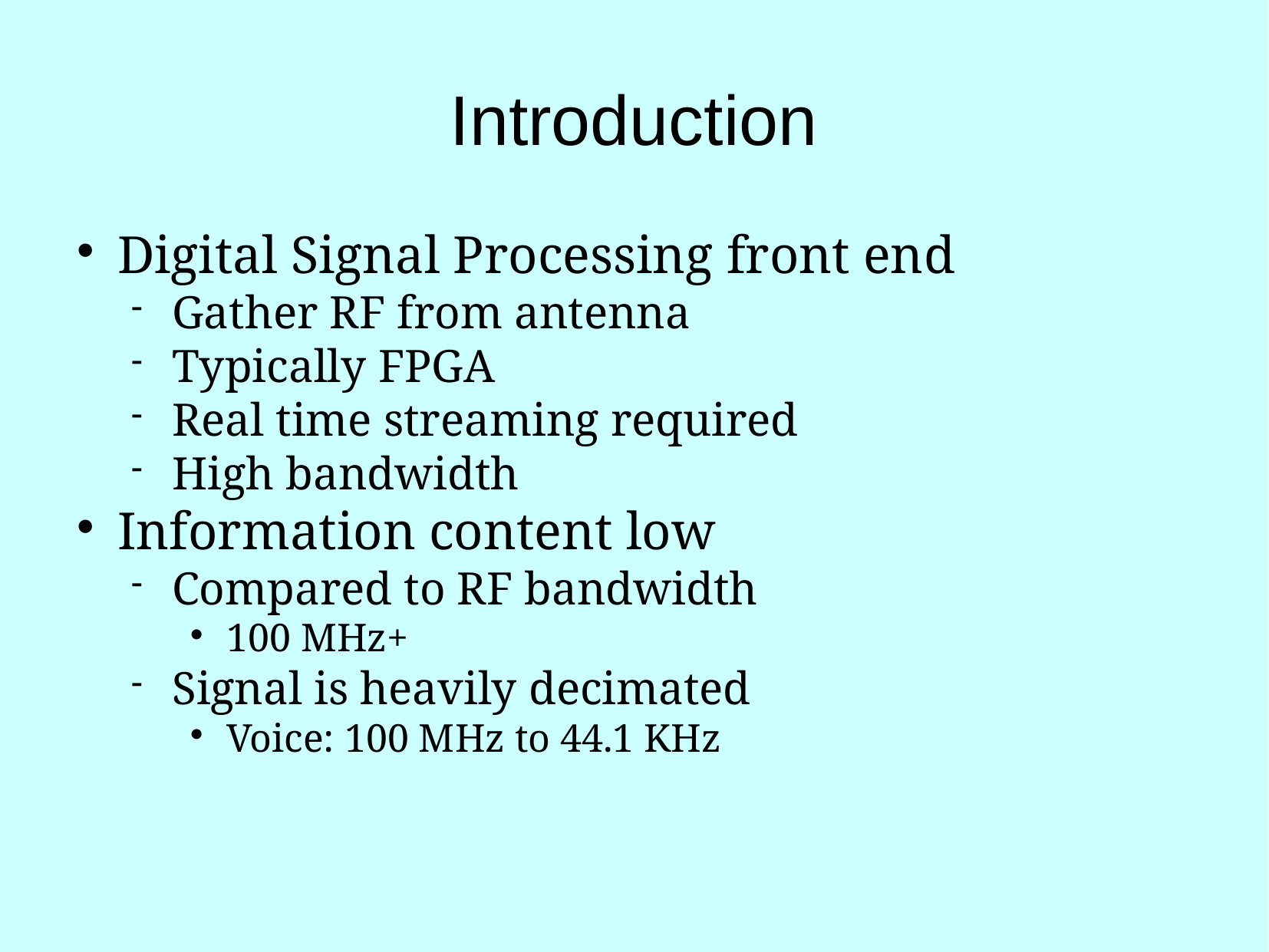

Introduction
Digital Signal Processing front end
Gather RF from antenna
Typically FPGA
Real time streaming required
High bandwidth
Information content low
Compared to RF bandwidth
100 MHz+
Signal is heavily decimated
Voice: 100 MHz to 44.1 KHz